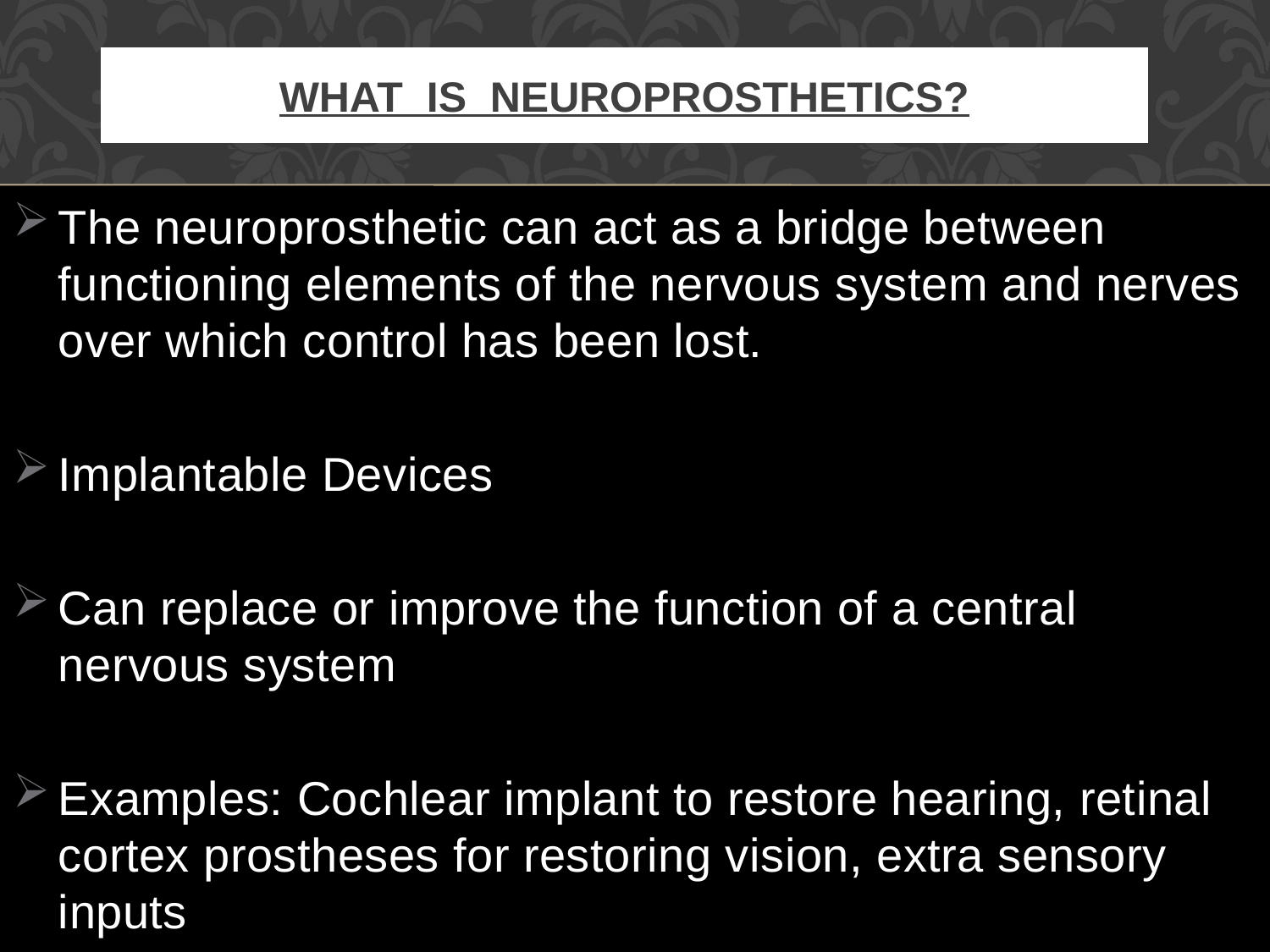

# WHAT  IS  NEUROPROSTHETICS?
The neuroprosthetic can act as a bridge between functioning elements of the nervous system and nerves over which control has been lost.

Implantable Devices

Can replace or improve the function of a central nervous system

Examples: Cochlear implant to restore hearing, retinal cortex prostheses for restoring vision, extra sensory inputs